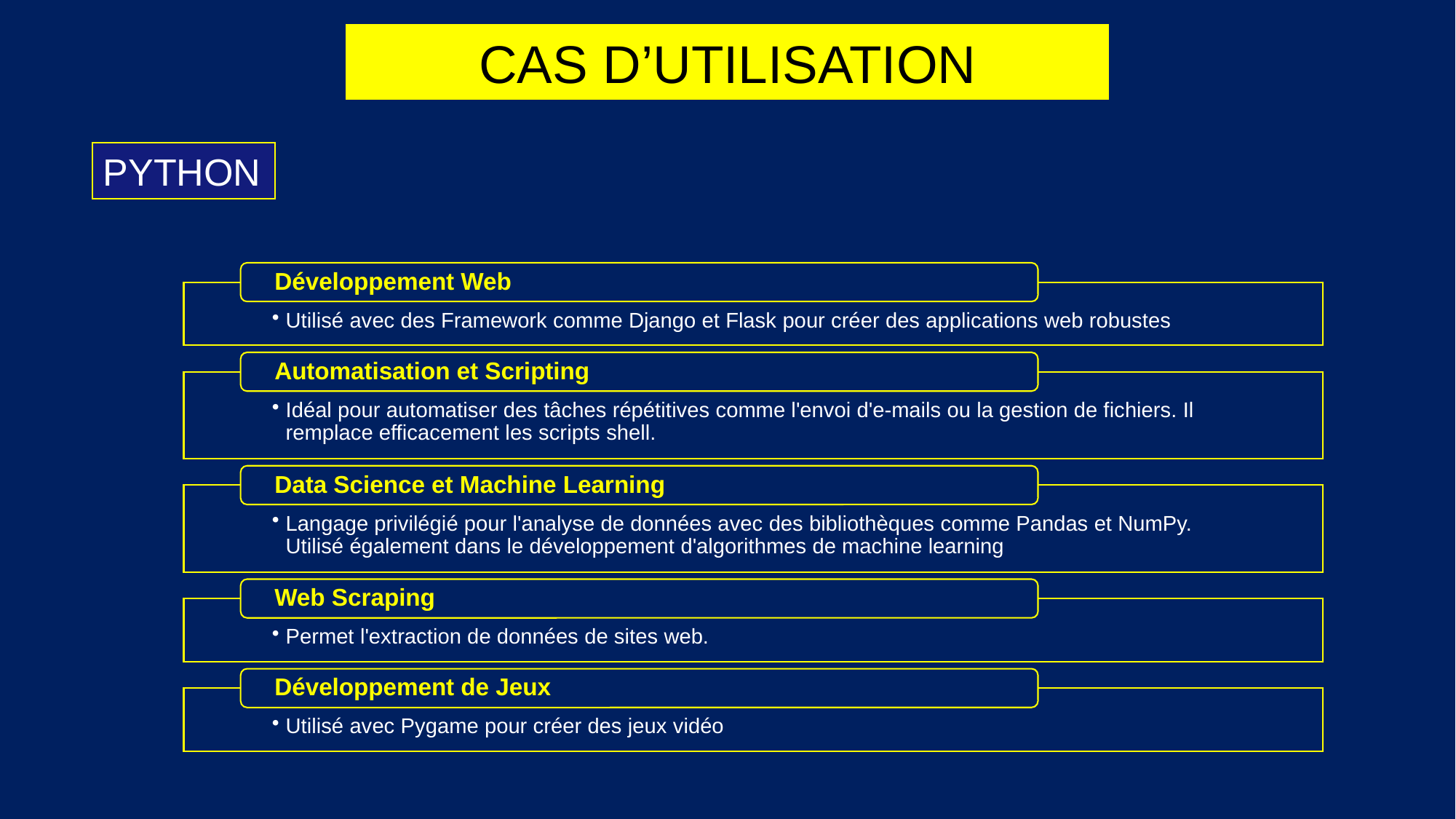

CAS D’UTILISATION
PYTHON
Utilisé avec des Framework comme Django et Flask pour créer des applications web robustes
Développement Web
Idéal pour automatiser des tâches répétitives comme l'envoi d'e-mails ou la gestion de fichiers. Il remplace efficacement les scripts shell.
Automatisation et Scripting
Langage privilégié pour l'analyse de données avec des bibliothèques comme Pandas et NumPy. Utilisé également dans le développement d'algorithmes de machine learning
Data Science et Machine Learning
Permet l'extraction de données de sites web.
Web Scraping
Utilisé avec Pygame pour créer des jeux vidéo
Développement de Jeux